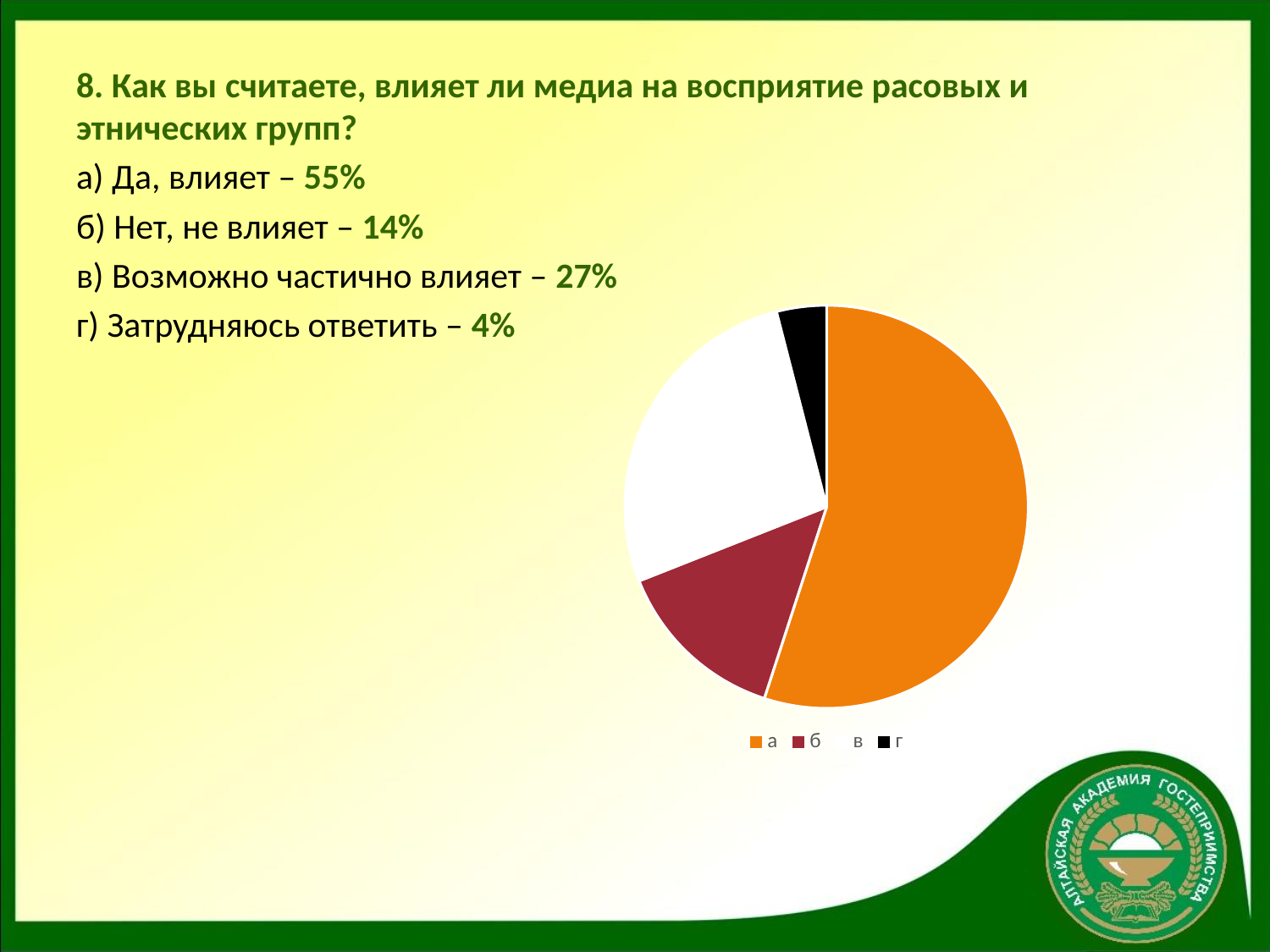

8. Как вы считаете, влияет ли медиа на восприятие расовых и этнических групп?
а) Да, влияет – 55%
б) Нет, не влияет – 14%
в) Возможно частично влияет – 27%
г) Затрудняюсь ответить – 4%

### Chart

| Category | Продажи |
|---|---|
| а | 0.55 |
| б | 0.14 |
| в | 0.27 |
| г | 0.04 |